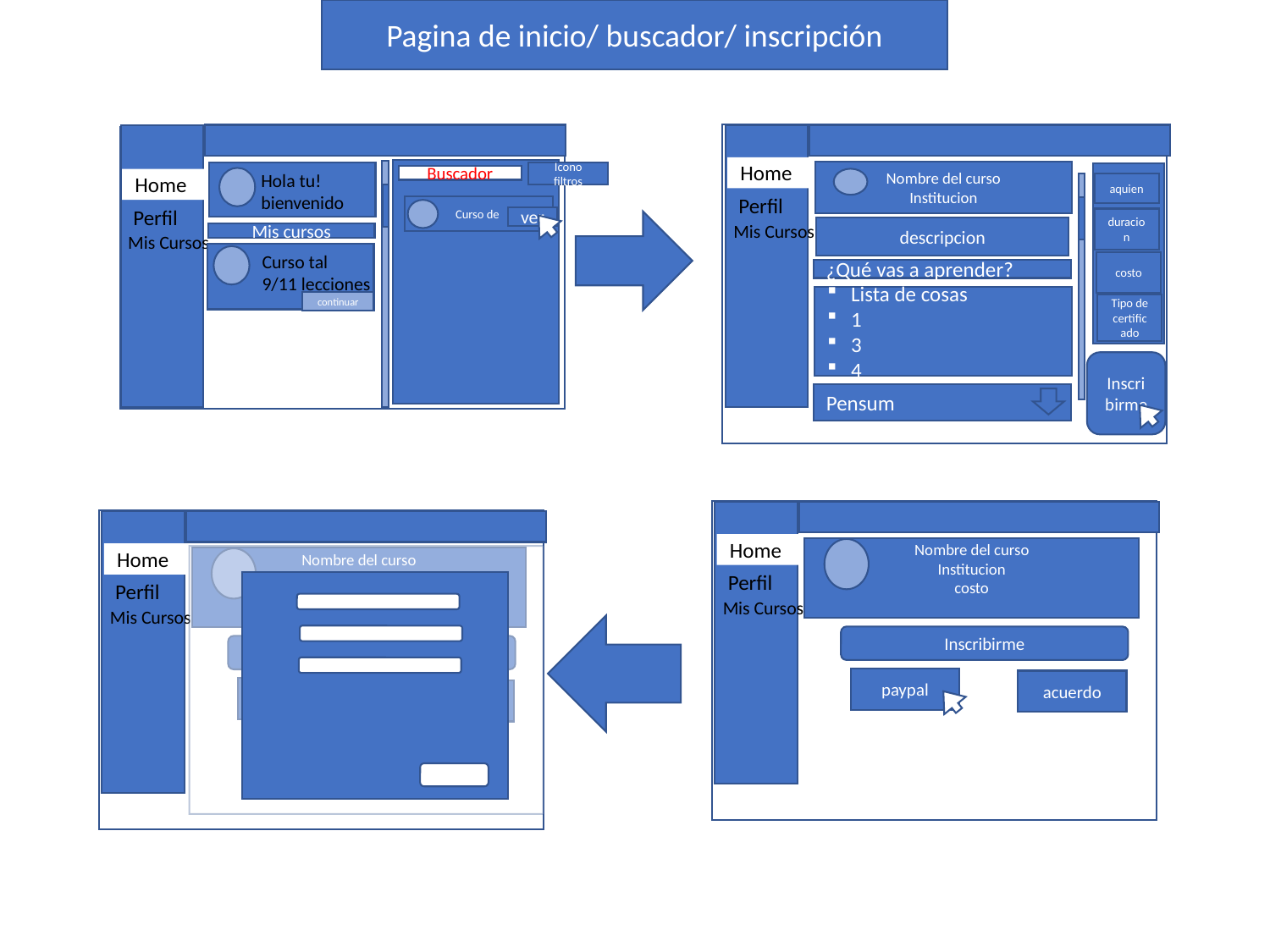

Pagina de inicio/ buscador/ inscripción

Home

Nombre del curso
Institucion

Icono filtros
Hola tu!
bienvenido

Home
Buscador

aquien

Perfil
Curso de

Perfil

ver
duracion

Mis Cursos
descripcion
Mis cursos
Mis Cursos
Curso tal
9/11 lecciones

costo
¿Qué vas a aprender?
Lista de cosas
1
3
4
continuar
Tipo de certificado
Inscribirme
Pensum

Home

Nombre del curso
Institucion
costo

Home

Nombre del curso
Institucion
costo

Perfil

Perfil
Mis Cursos

Mis Cursos

Inscribirme
Inscribirme

paypal
acuerdo
paypal
acuerdo